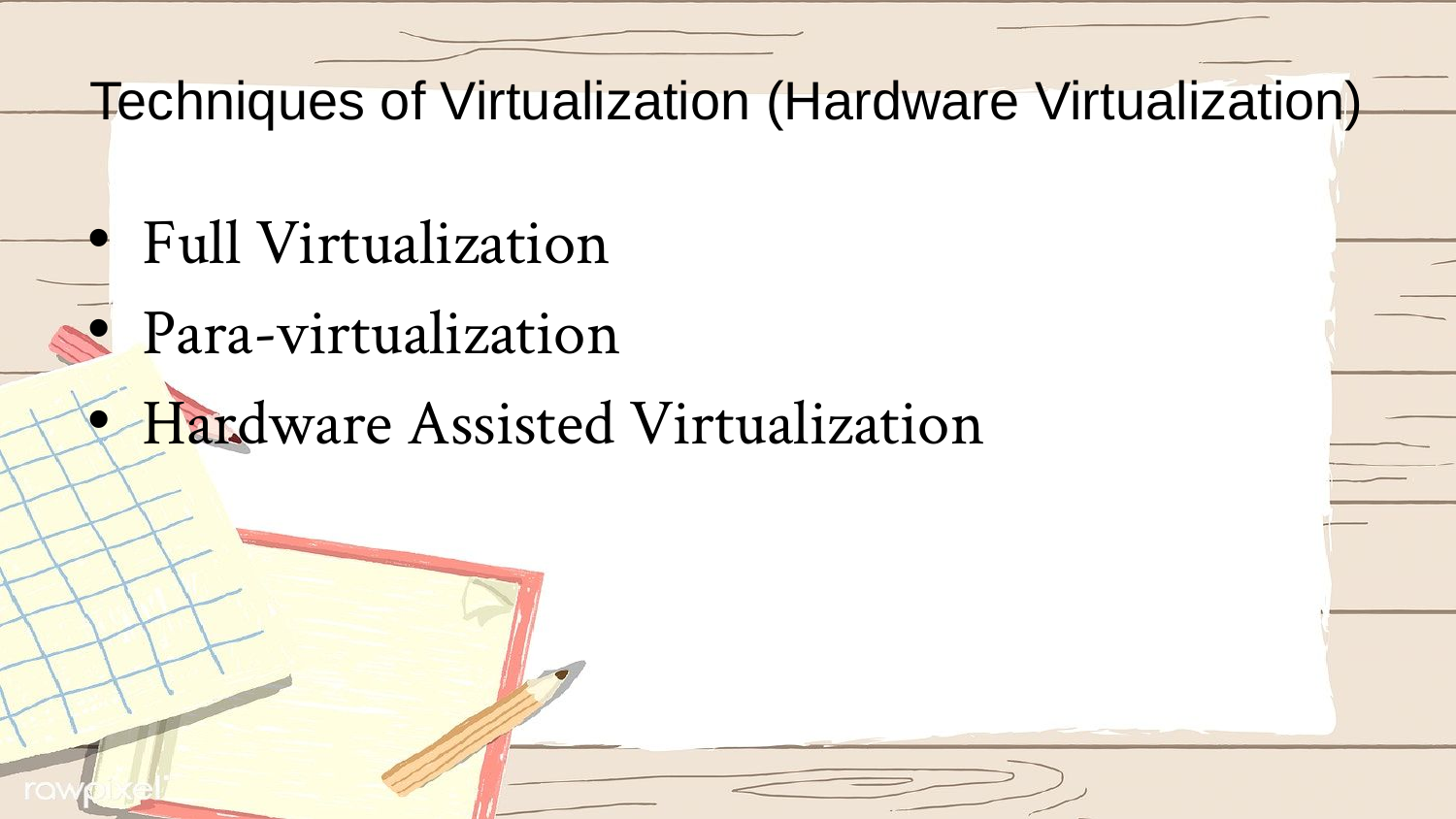

# Techniques of Virtualization (Hardware Virtualization)
Full Virtualization
Para-virtualization
Hardware Assisted Virtualization